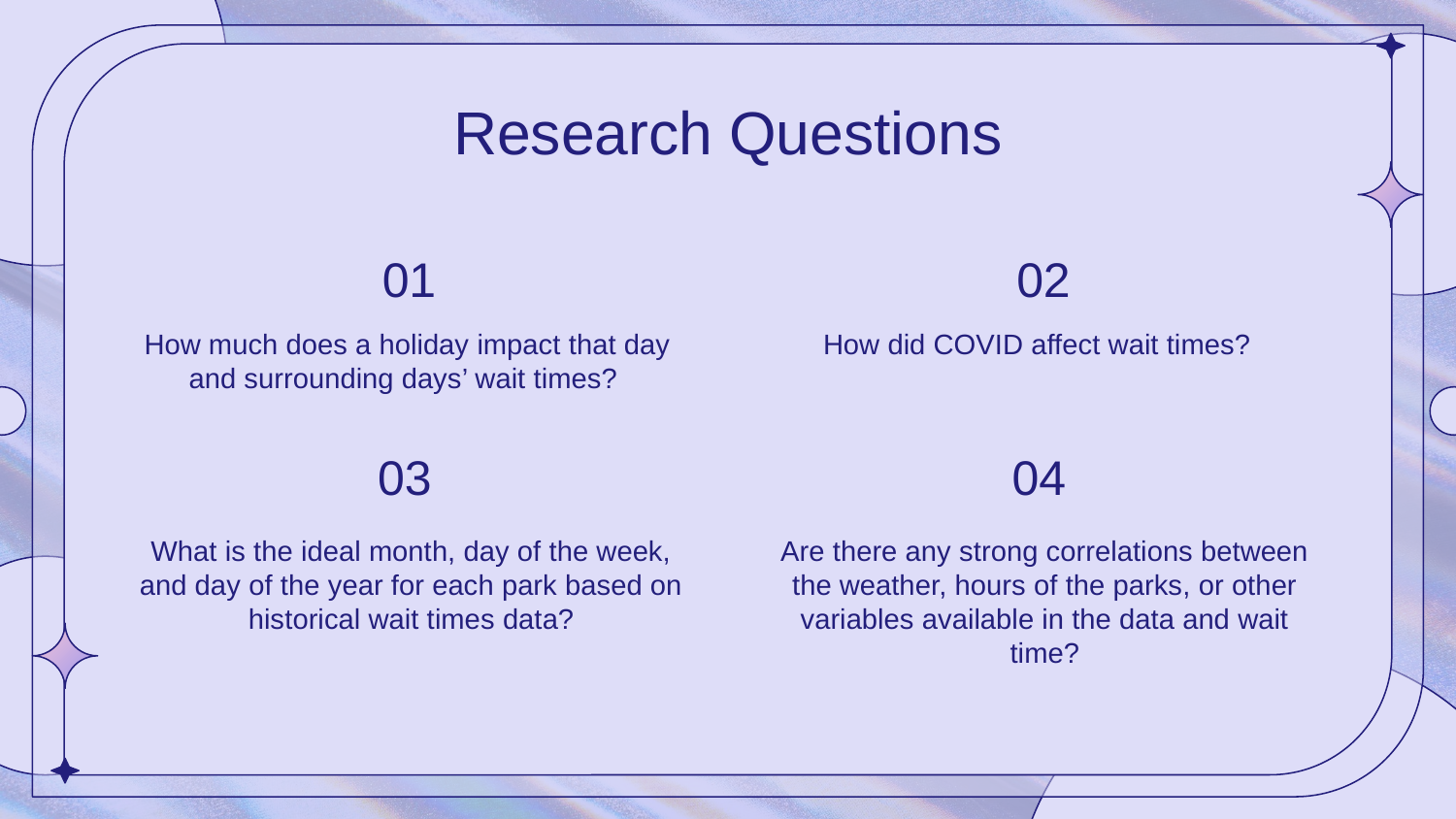

# Research Questions

01
02
 How much does a holiday impact that day and surrounding days’ wait times?
How did COVID affect wait times?
03
04
What is the ideal month, day of the week, and day of the year for each park based on historical wait times data?
Are there any strong correlations between the weather, hours of the parks, or other variables available in the data and wait time?